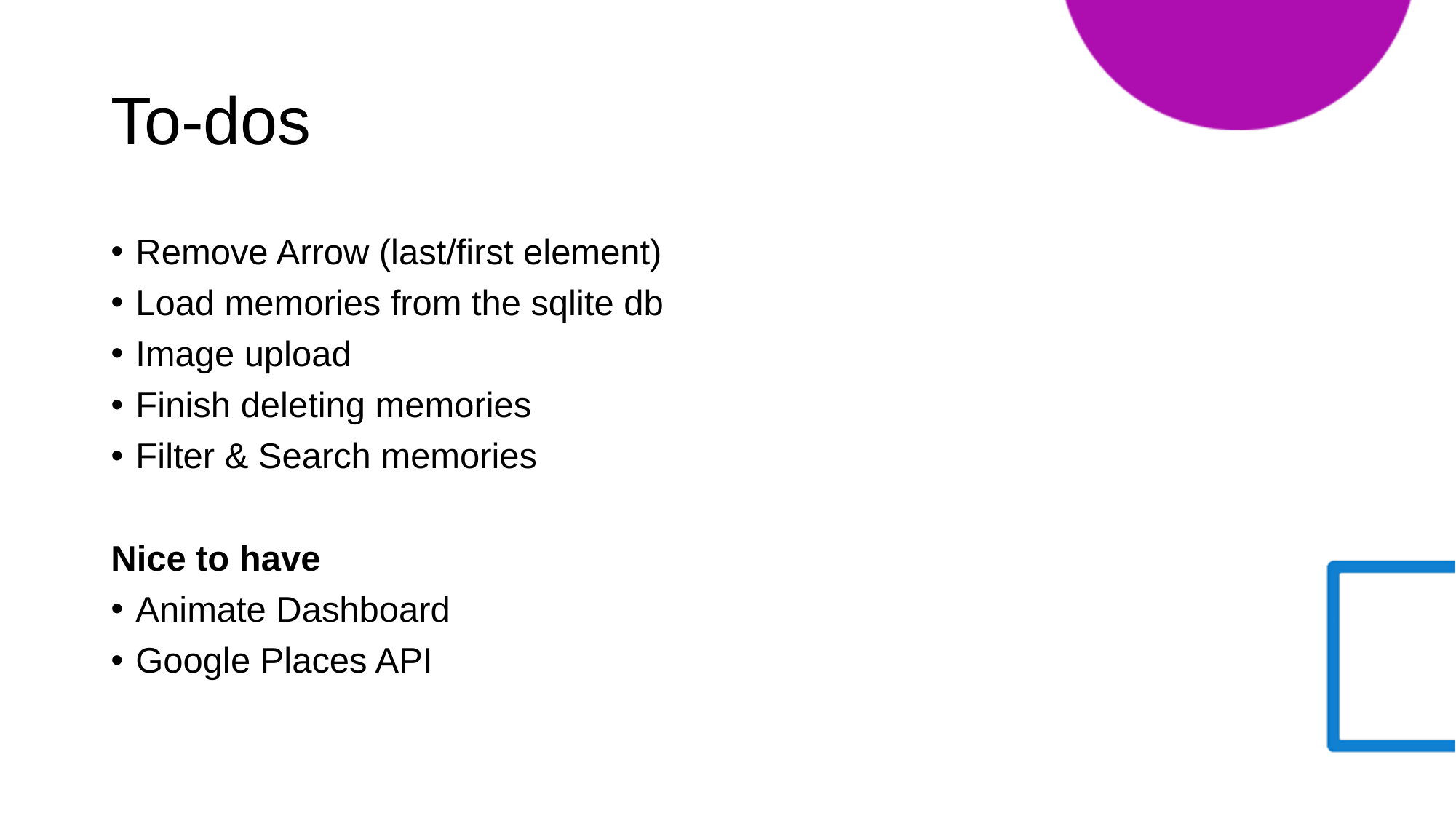

# To-dos
Remove Arrow (last/first element)
Load memories from the sqlite db
Image upload
Finish deleting memories
Filter & Search memories

Nice to have
Animate Dashboard
Google Places API